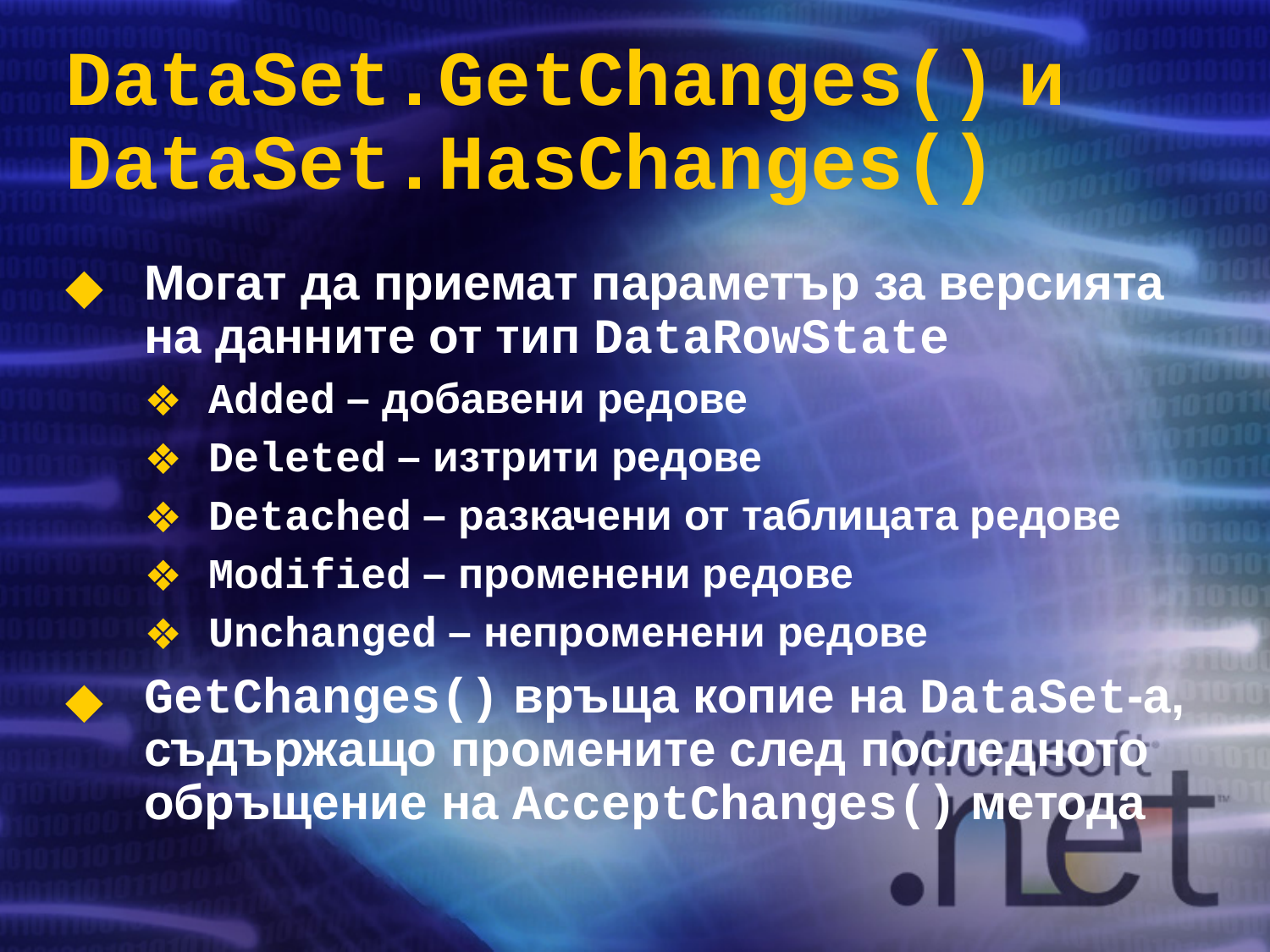

# DataSet.GetChanges() и DataSet.HasChanges()
Могат да приемат параметър за версията на данните от тип DataRowState
Added – добавени редове
Deleted – изтрити редове
Detached – разкачени от таблицата редове
Modified – променени редове
Unchanged – непроменени редове
GetChanges() връща копие на DataSet-а, съдържащо промените след последното обръщение на AcceptChanges() метода